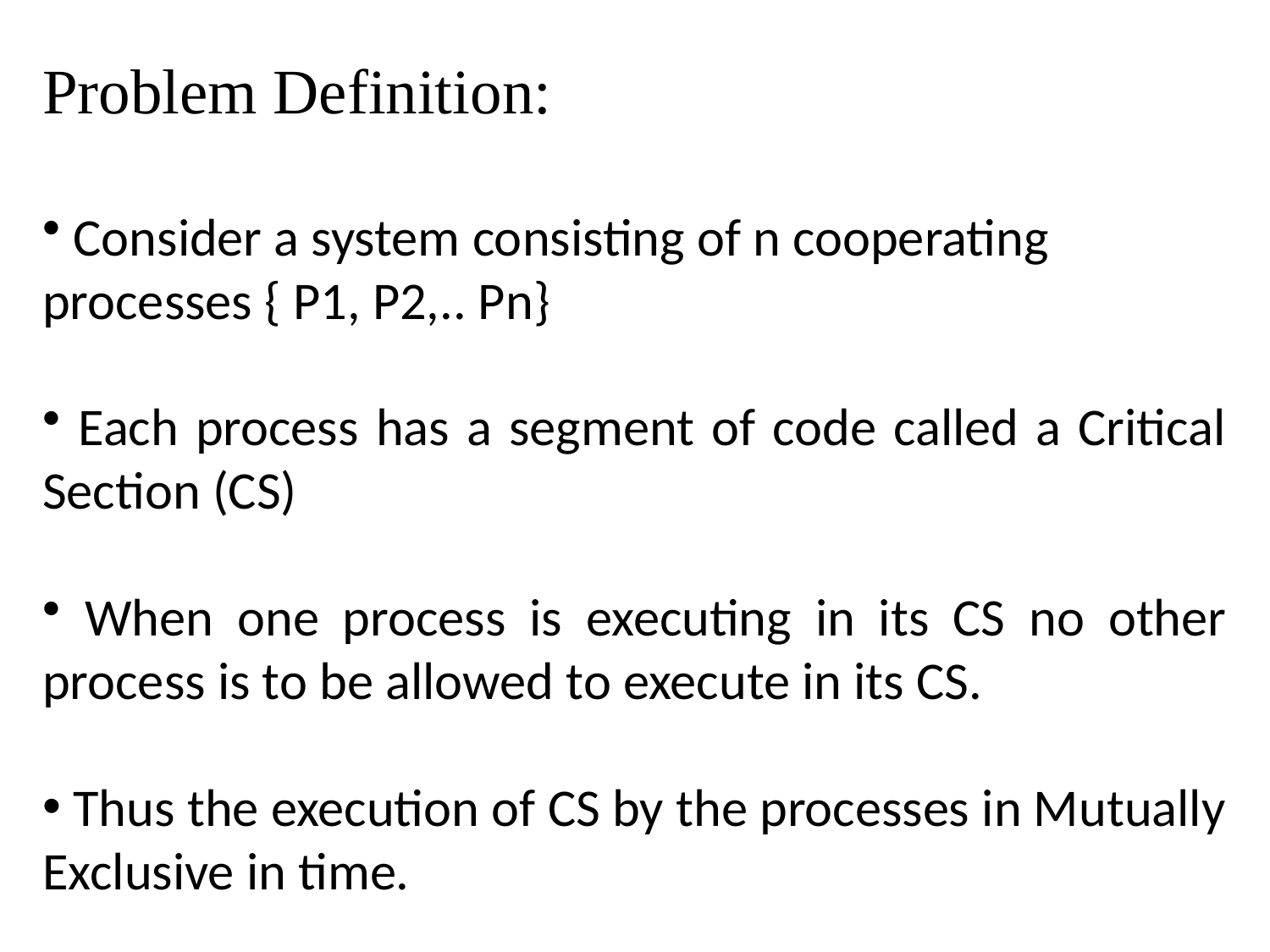

Problem Definition:

 Consider a system consisting of n cooperating   processes { P1, P2,.. Pn}

 Each process has a segment of code called a Critical Section (CS)

 When one process is executing in its CS no other process is to be allowed to execute in its CS.

 Thus the execution of CS by the processes in Mutually Exclusive in time.